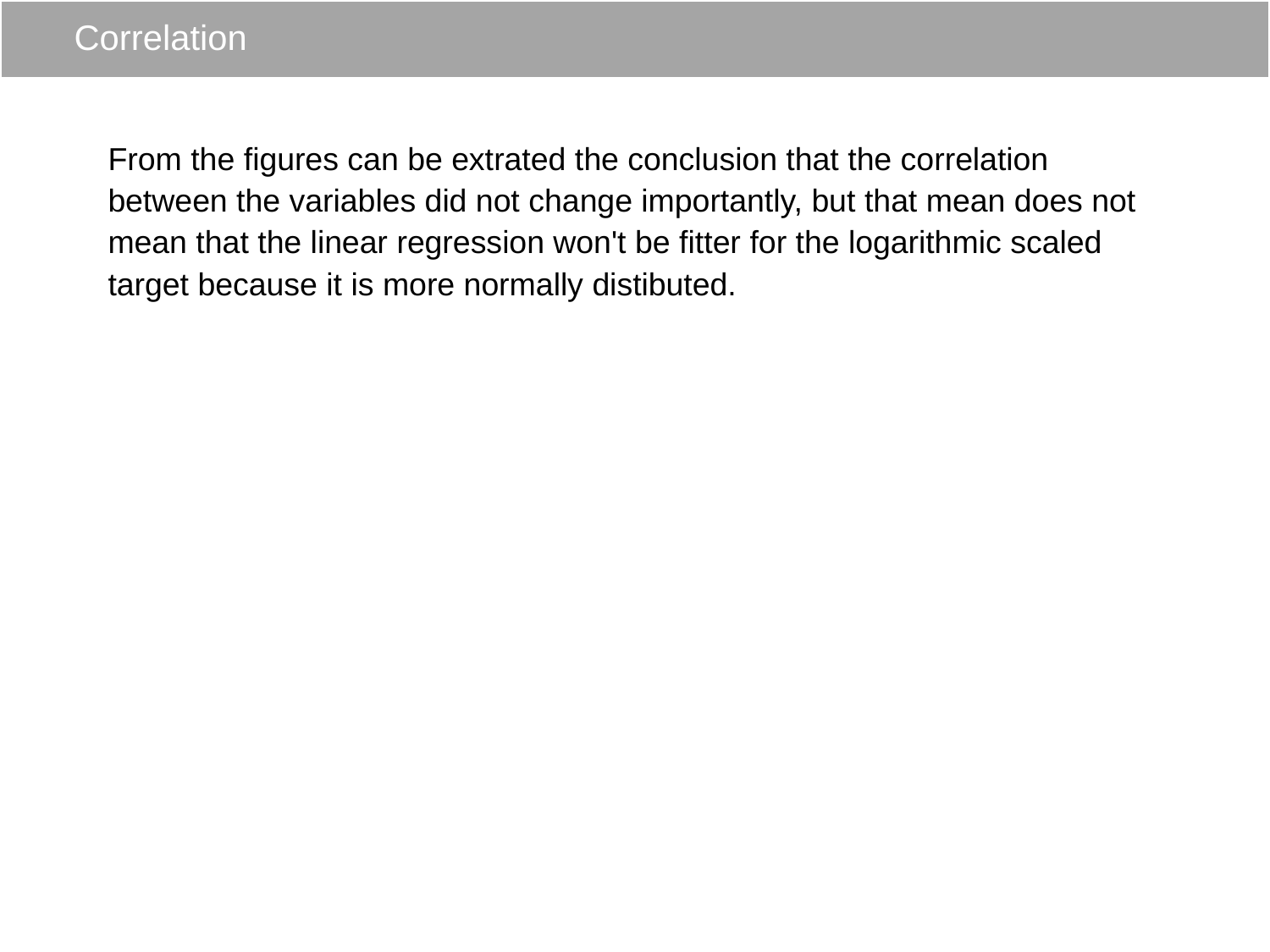

# Correlation
From the figures can be extrated the conclusion that the correlation between the variables did not change importantly, but that mean does not mean that the linear regression won't be fitter for the logarithmic scaled target because it is more normally distibuted.